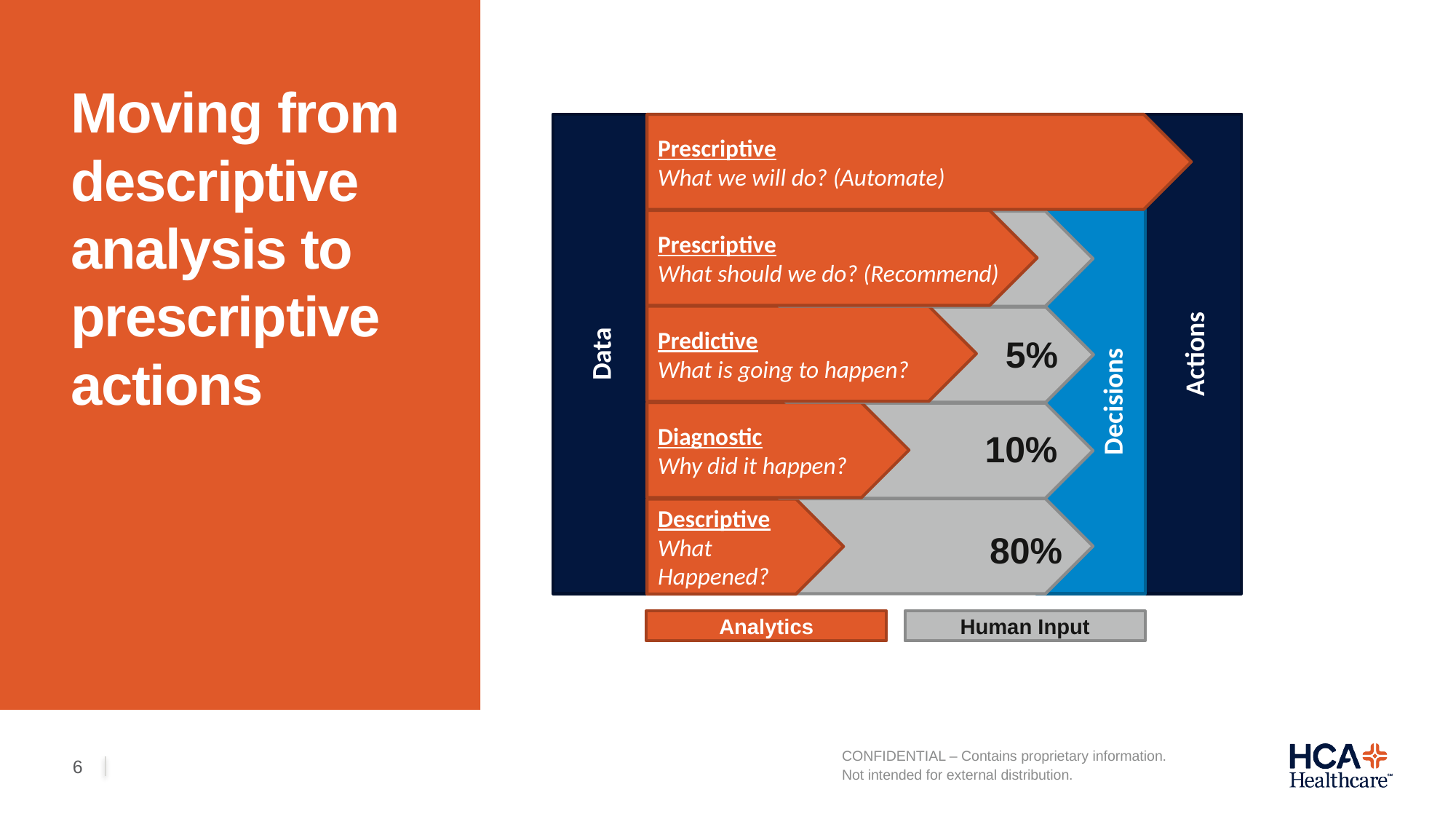

# Moving from descriptive analysis to prescriptive actions
Data
Actions

Prescriptive
What we will do? (Automate)

Decisions
Prescriptive
What should we do? (Recommend)

Predictive
What is going to happen?

5%
Diagnostic
Why did it happen?

10%

Descriptive
What Happened?
80%
Human Input
Analytics